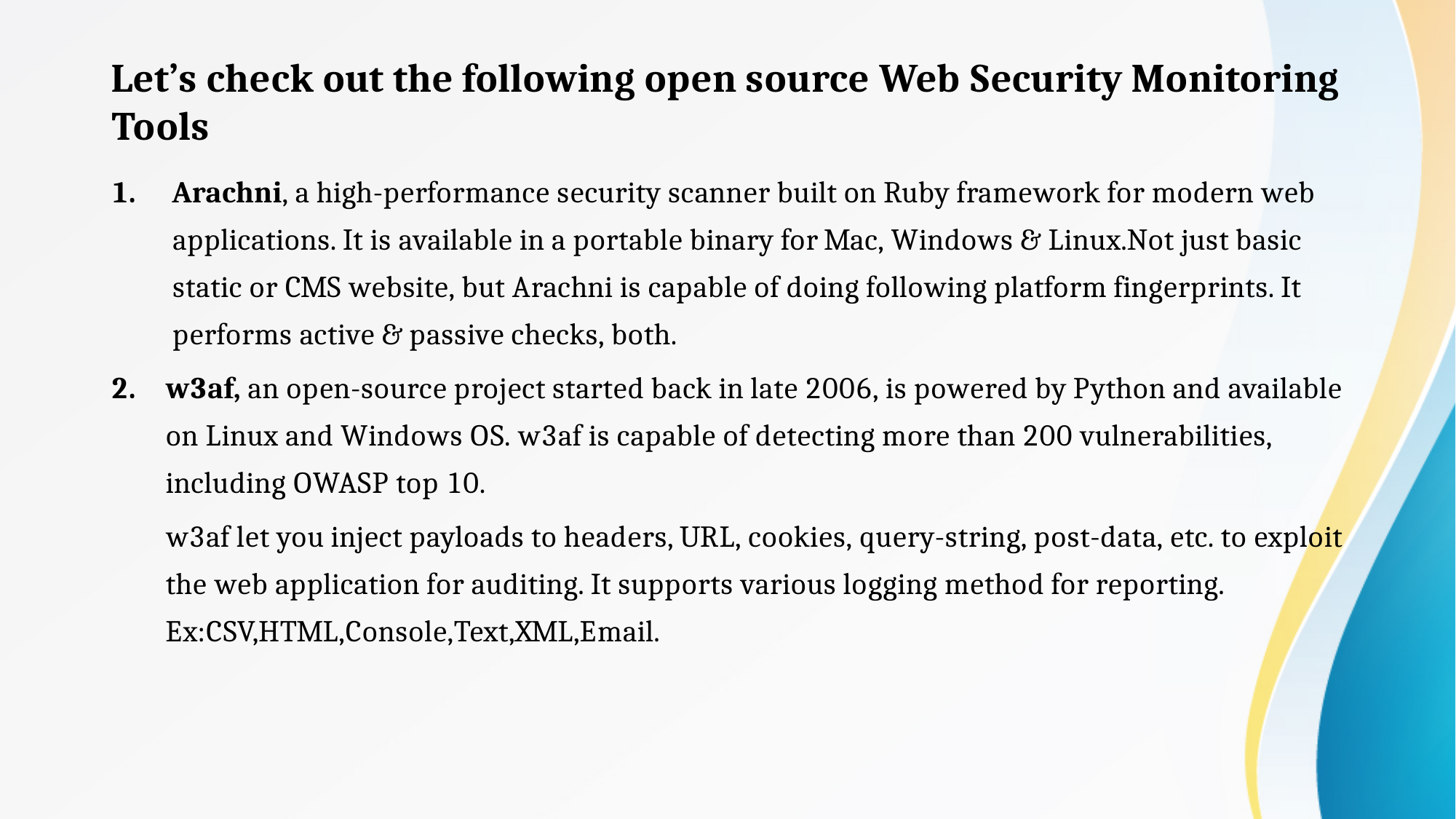

# Let’s check out the following open source Web Security Monitoring Tools
Arachni, a high-performance security scanner built on Ruby framework for modern web applications. It is available in a portable binary for Mac, Windows & Linux.Not just basic static or CMS website, but Arachni is capable of doing following platform fingerprints. It performs active & passive checks, both.
w3af, an open-source project started back in late 2006, is powered by Python and available on Linux and Windows OS. w3af is capable of detecting more than 200 vulnerabilities, including OWASP top 10.
w3af let you inject payloads to headers, URL, cookies, query-string, post-data, etc. to exploit the web application for auditing. It supports various logging method for reporting. Ex:CSV,HTML,Console,Text,XML,Email.